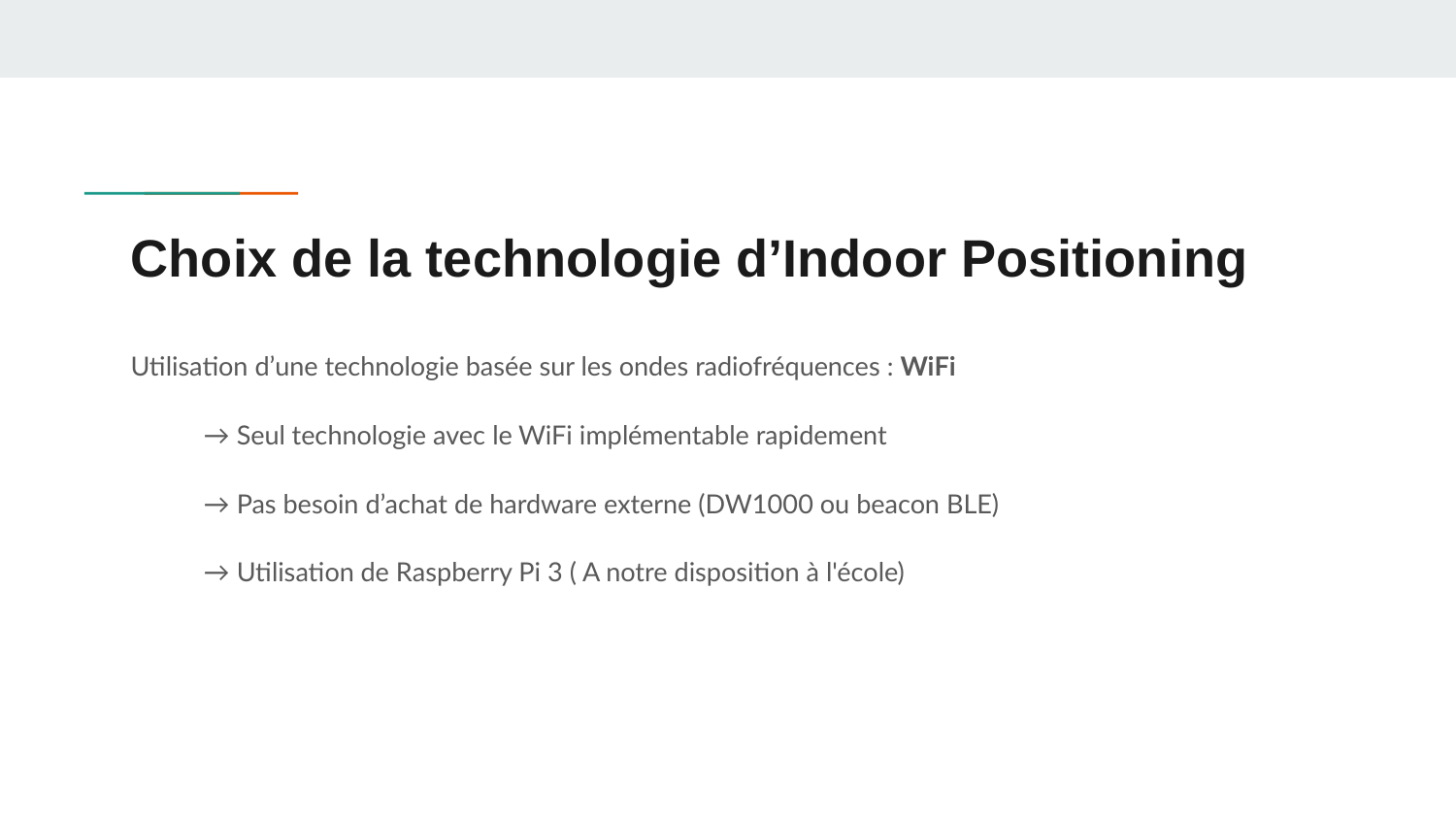

# Choix de la technologie d’Indoor Positioning
Utilisation d’une technologie basée sur les ondes radiofréquences : WiFi
→ Seul technologie avec le WiFi implémentable rapidement
→ Pas besoin d’achat de hardware externe (DW1000 ou beacon BLE)
→ Utilisation de Raspberry Pi 3 ( A notre disposition à l'école)